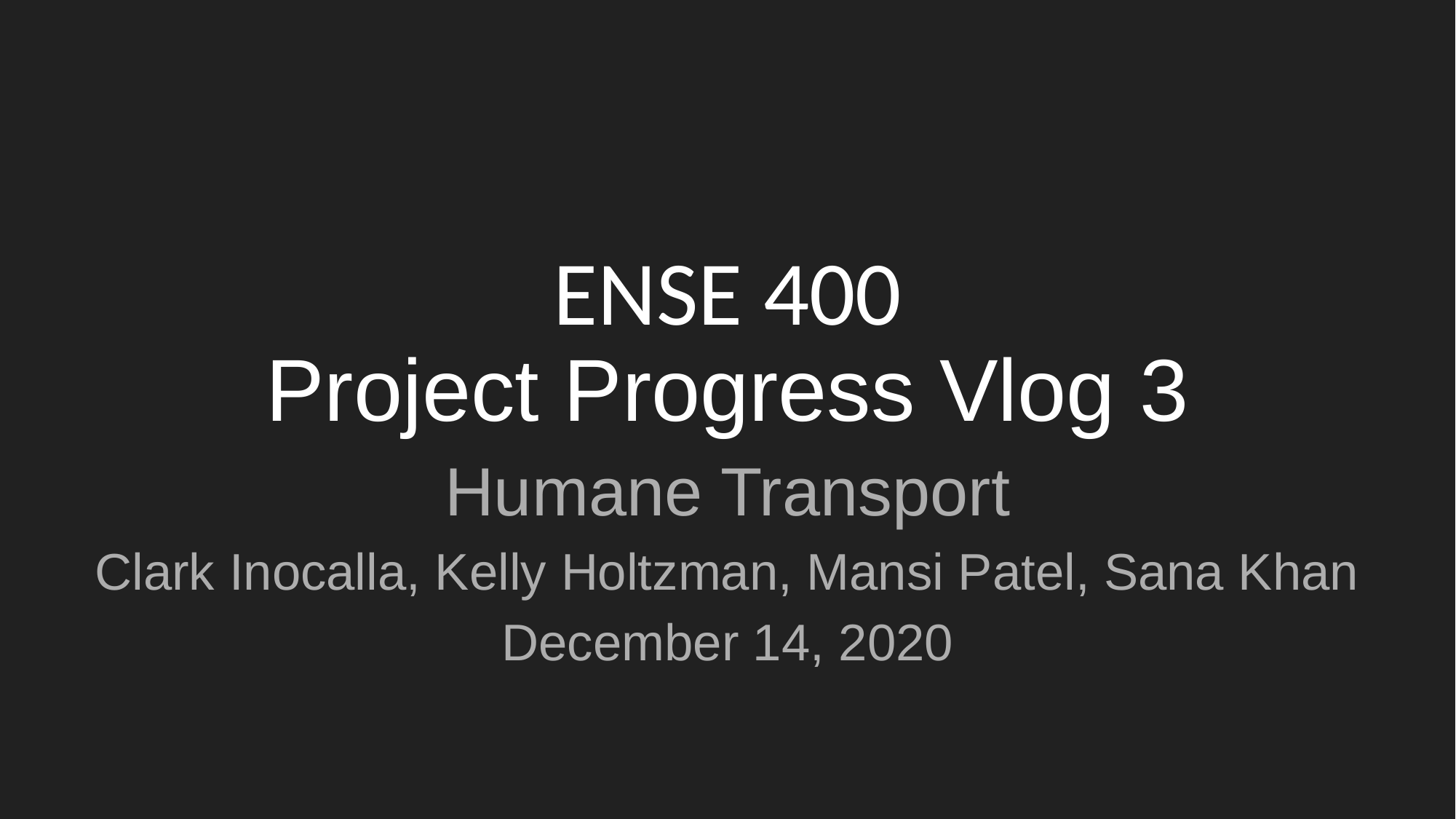

# ENSE 400 Project Progress Vlog 3
Humane Transport
Clark Inocalla, Kelly Holtzman, Mansi Patel, Sana Khan
December 14, 2020